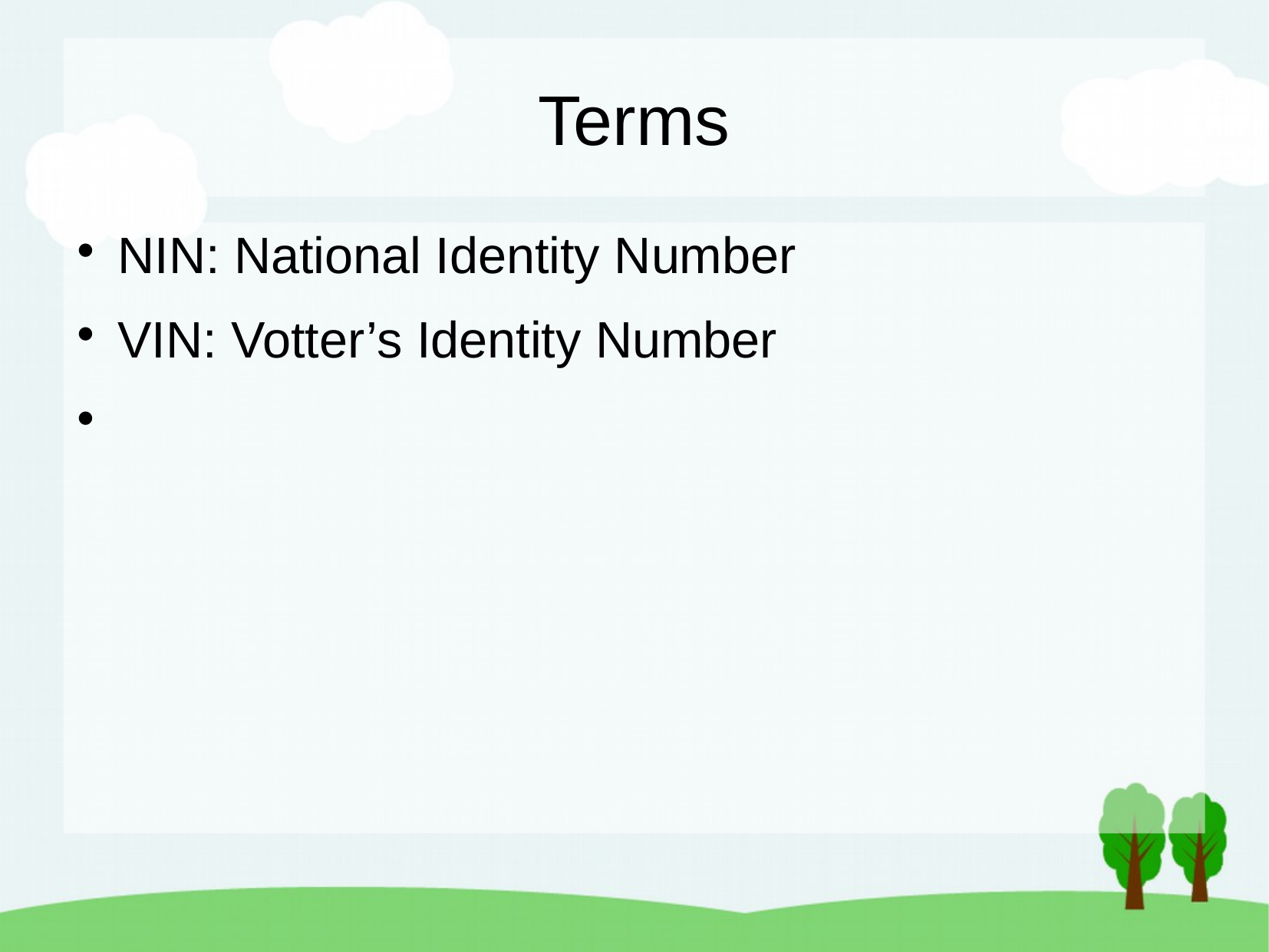

Terms
NIN: National Identity Number
VIN: Votter’s Identity Number